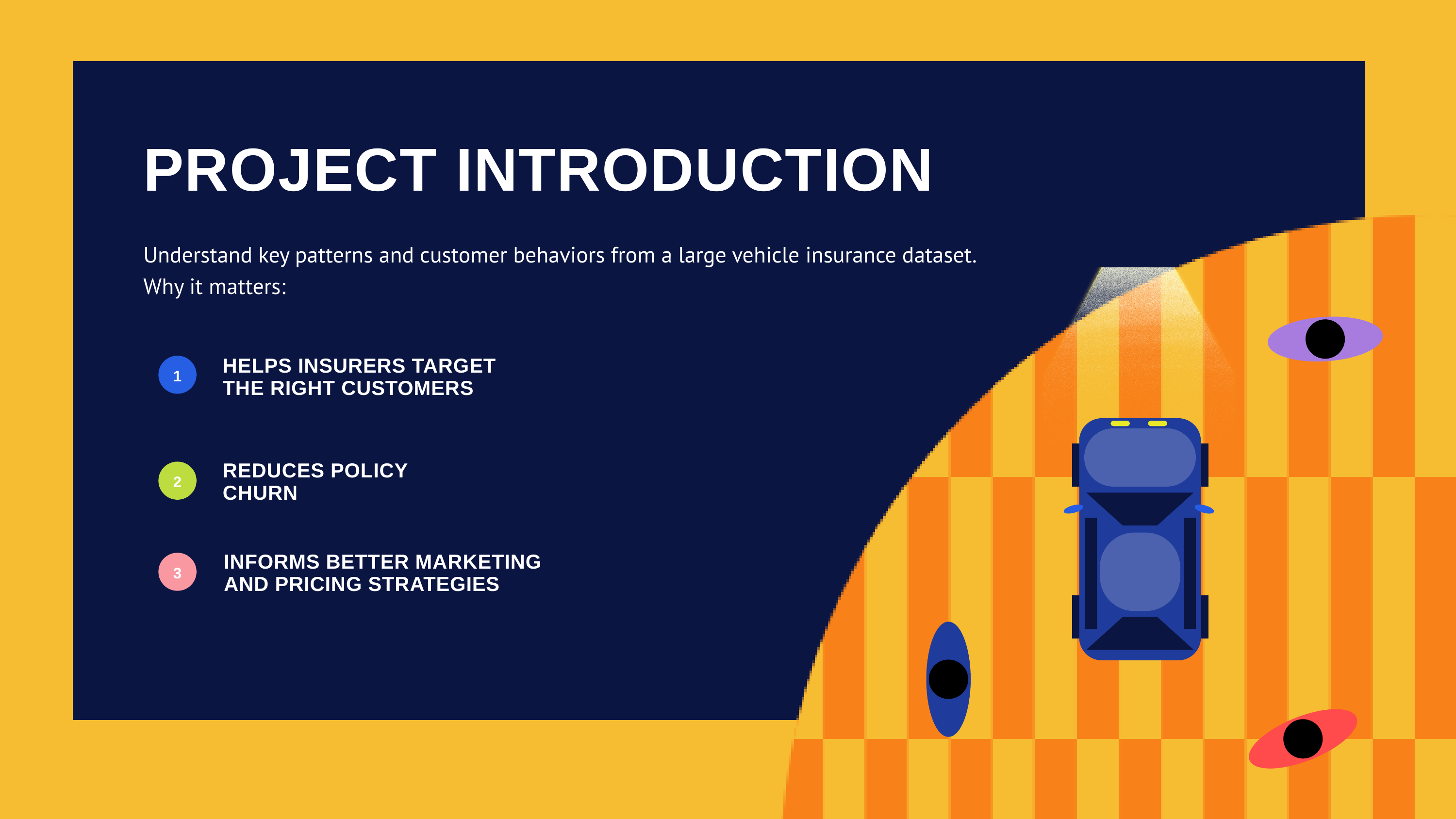

PROJECT INTRODUCTION

Understand key patterns and customer behaviors from a large vehicle insurance dataset.
Why it matters:

HELPS INSURERS TARGET THE RIGHT CUSTOMERS

1

REDUCES POLICY CHURN

2

INFORMS BETTER MARKETING AND PRICING STRATEGIES

3